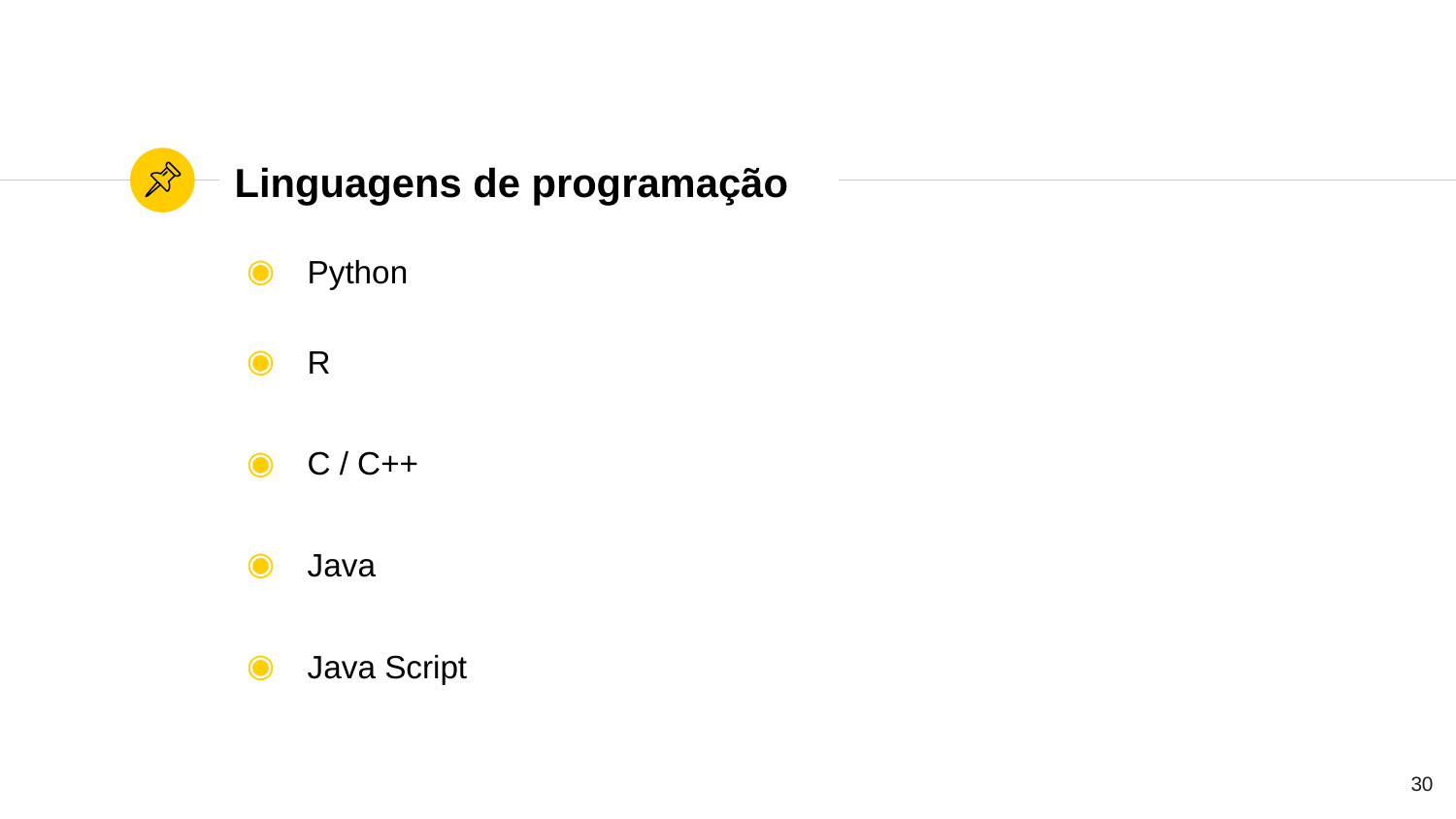

# Linguagens de programação

Python
R

C / C++

Java

Java Script

30